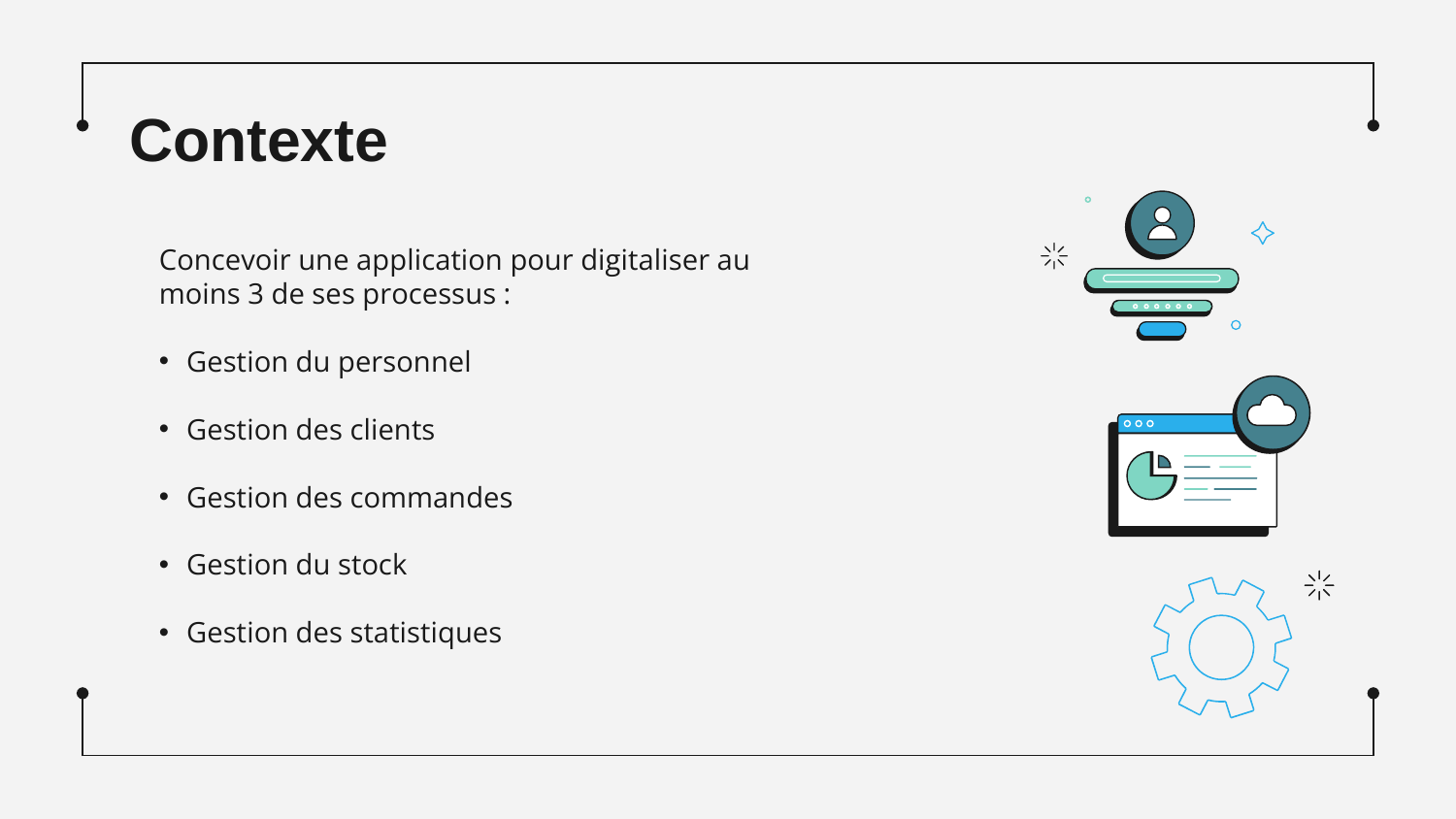

# Contexte

Concevoir une application pour digitaliser au moins 3 de ses processus :

Gestion du personnel

Gestion des clients

Gestion des commandes

Gestion du stock

Gestion des statistiques